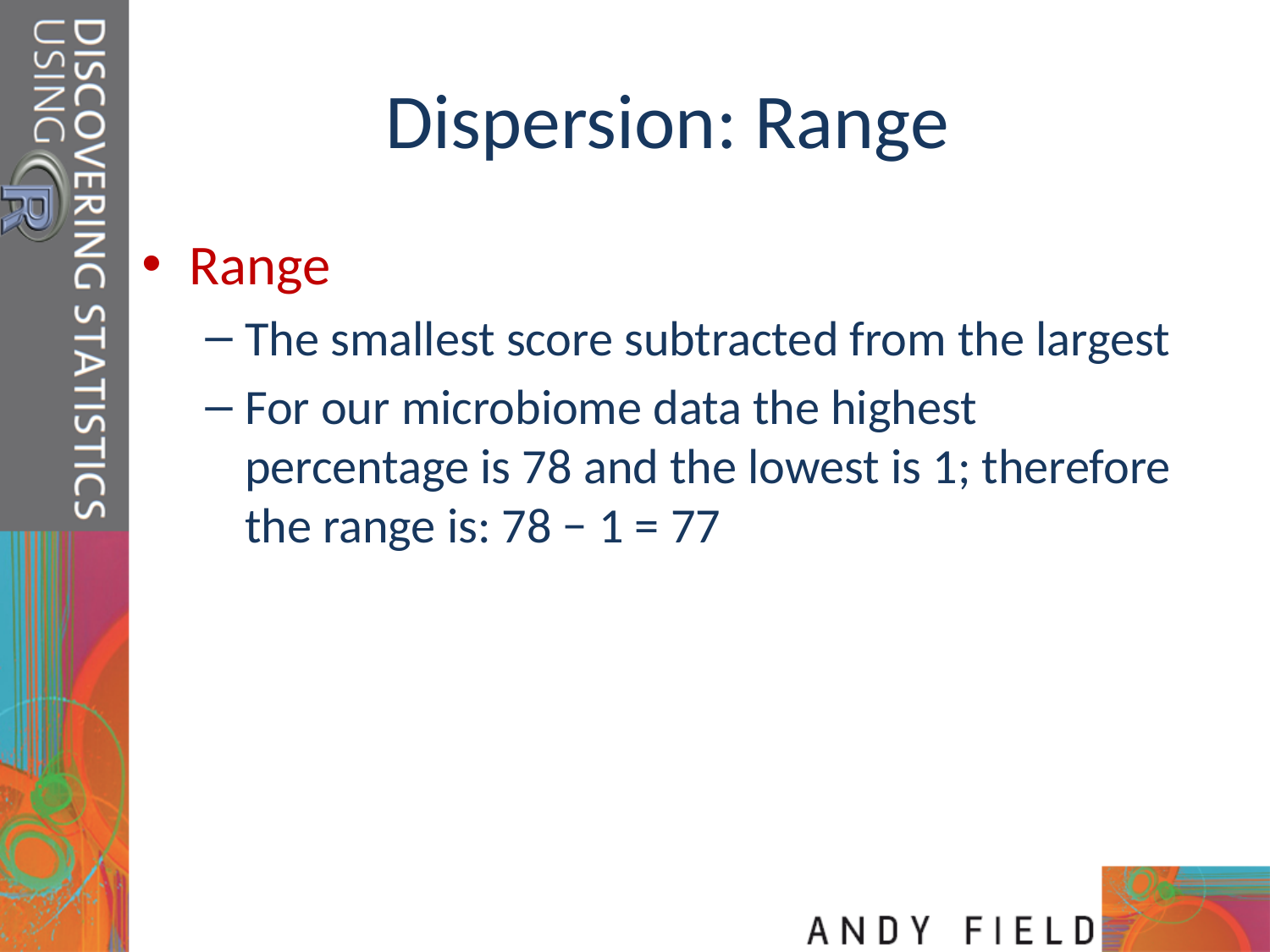

# Dispersion: Range
Range
The smallest score subtracted from the largest
For our microbiome data the highest percentage is 78 and the lowest is 1; therefore the range is: 78 − 1 = 77